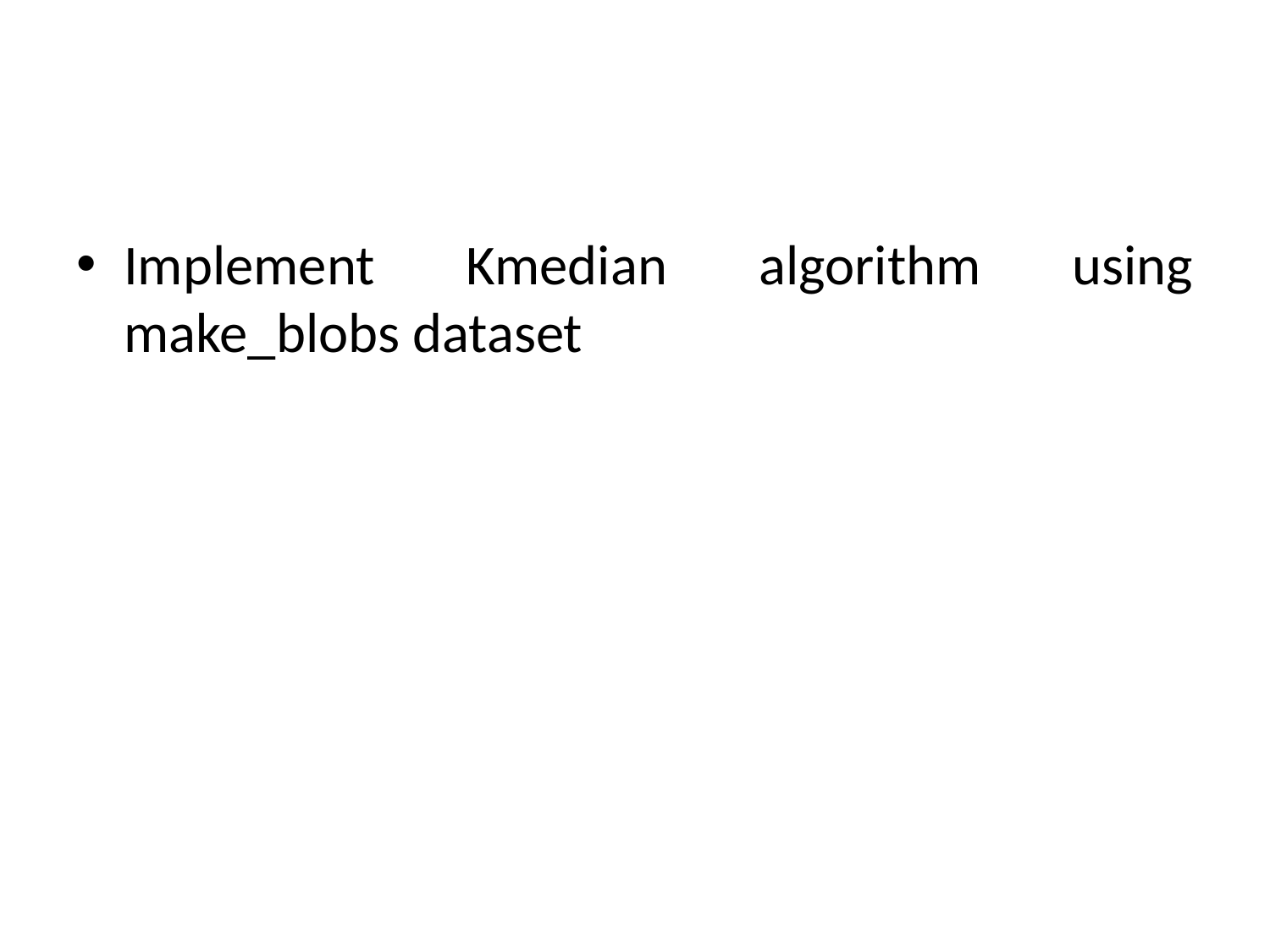

#
Implement Kmedian algorithm using make_blobs dataset